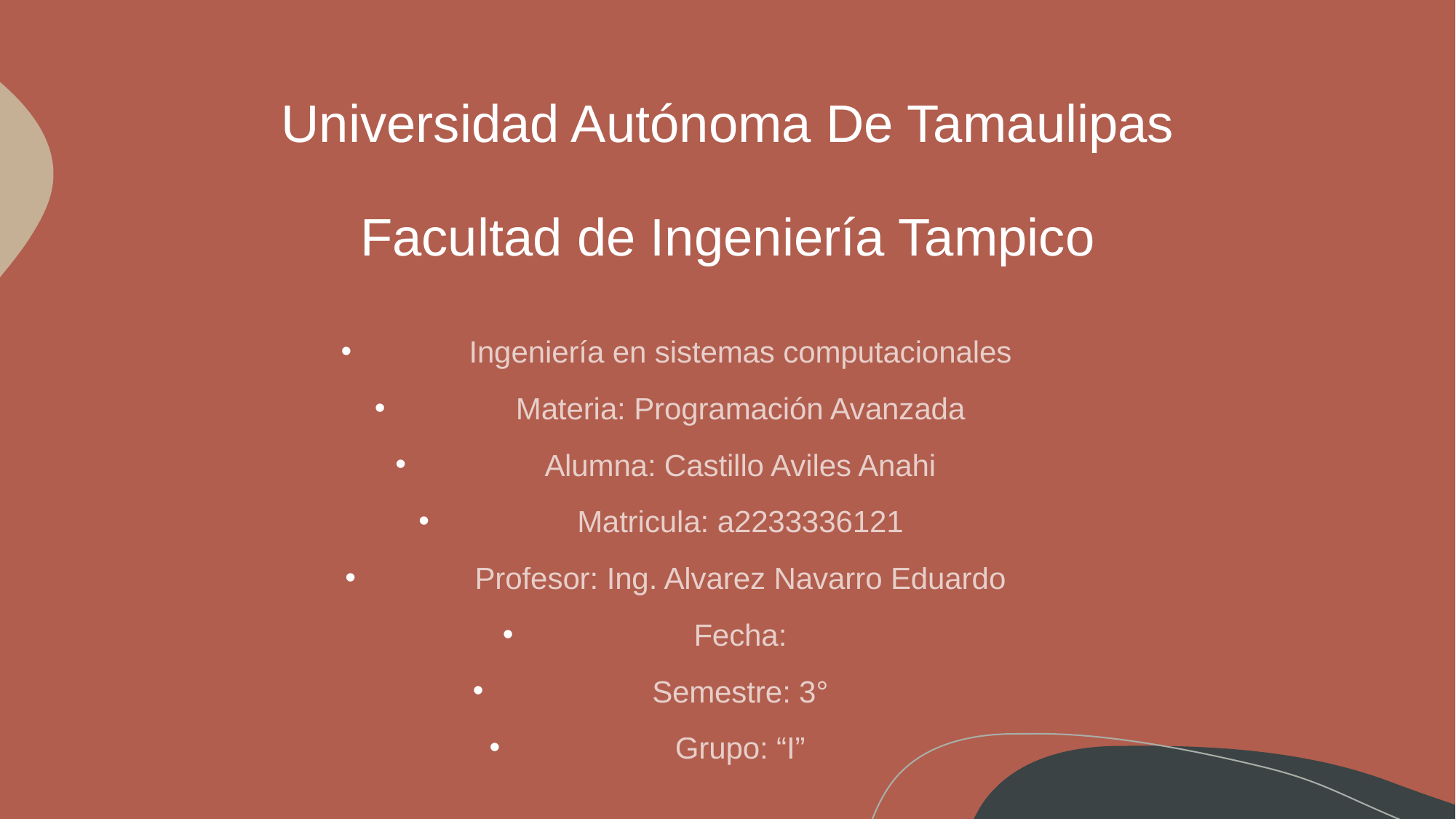

# Universidad Autónoma De Tamaulipas Facultad de Ingeniería Tampico
Ingeniería en sistemas computacionales
Materia: Programación Avanzada
Alumna: Castillo Aviles Anahi
Matricula: a2233336121
Profesor: Ing. Alvarez Navarro Eduardo
Fecha:
Semestre: 3°
Grupo: “I”